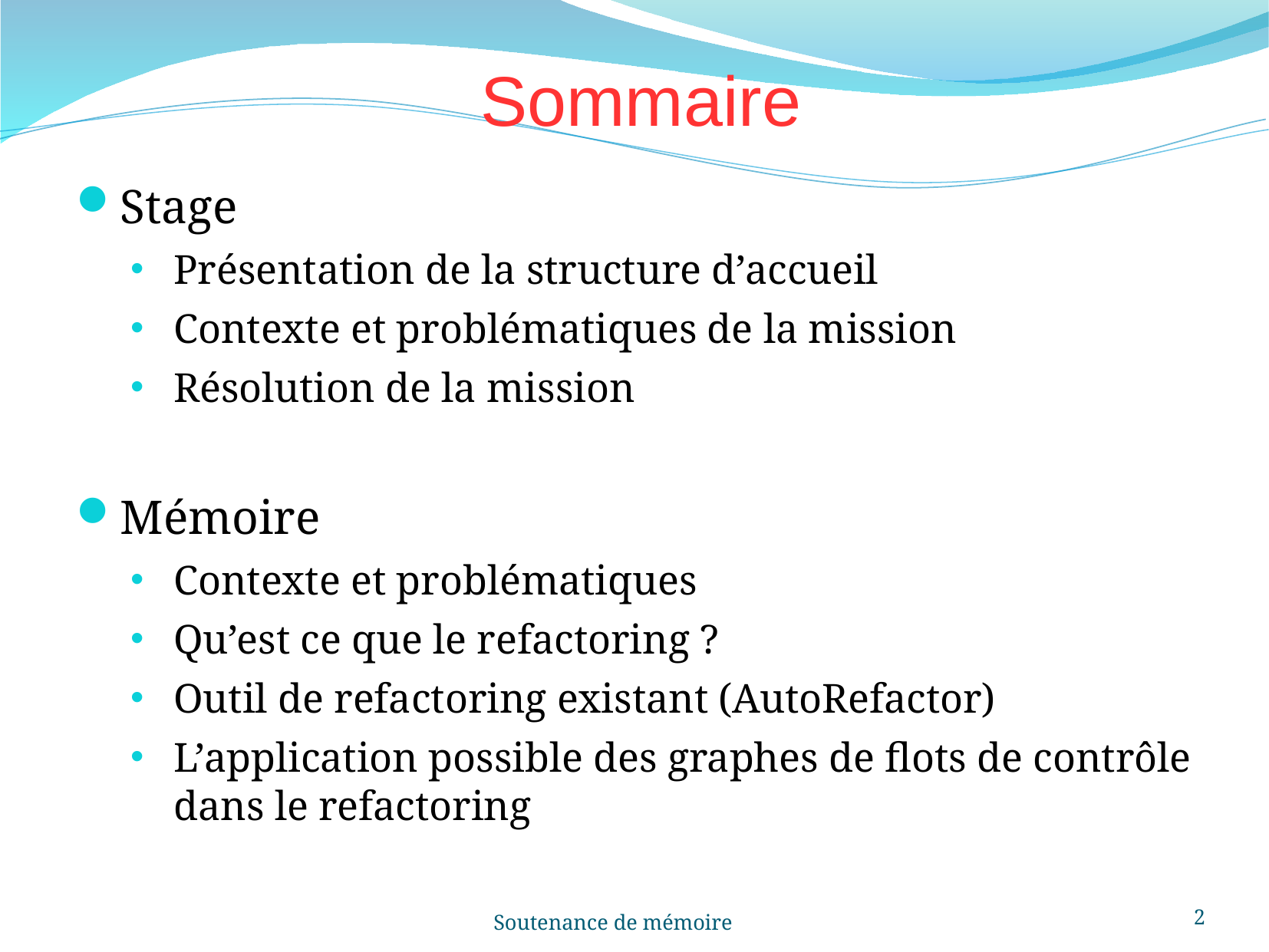

Sommaire
Stage
Présentation de la structure d’accueil
Contexte et problématiques de la mission
Résolution de la mission

Mémoire
Contexte et problématiques
Qu’est ce que le refactoring ?
Outil de refactoring existant (AutoRefactor)
L’application possible des graphes de flots de contrôle dans le refactoring

2
Soutenance de mémoire